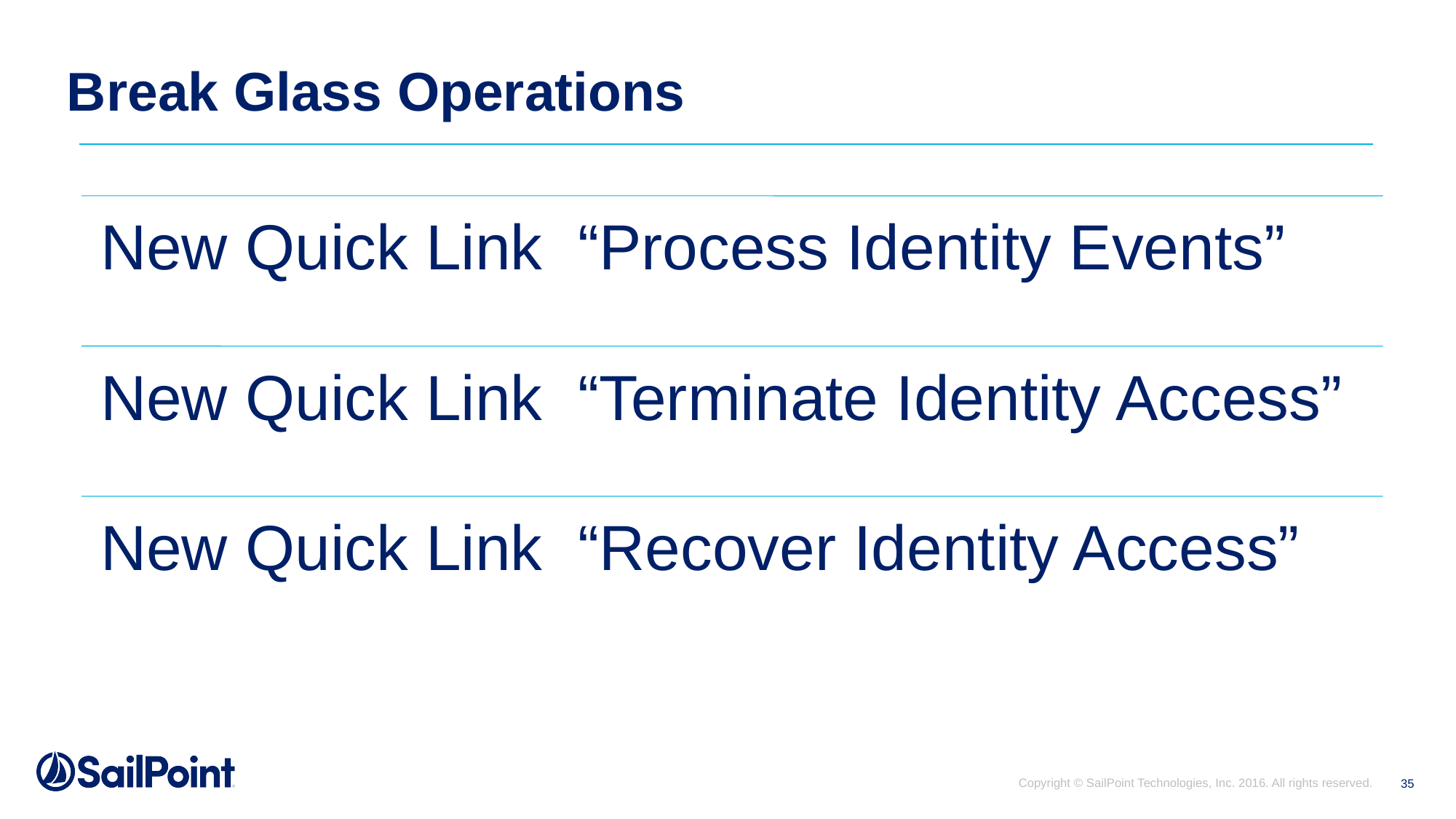

# Break Glass Operations
New Quick Link  “Process Identity Events”
New Quick Link  “Terminate Identity Access”
New Quick Link  “Recover Identity Access”